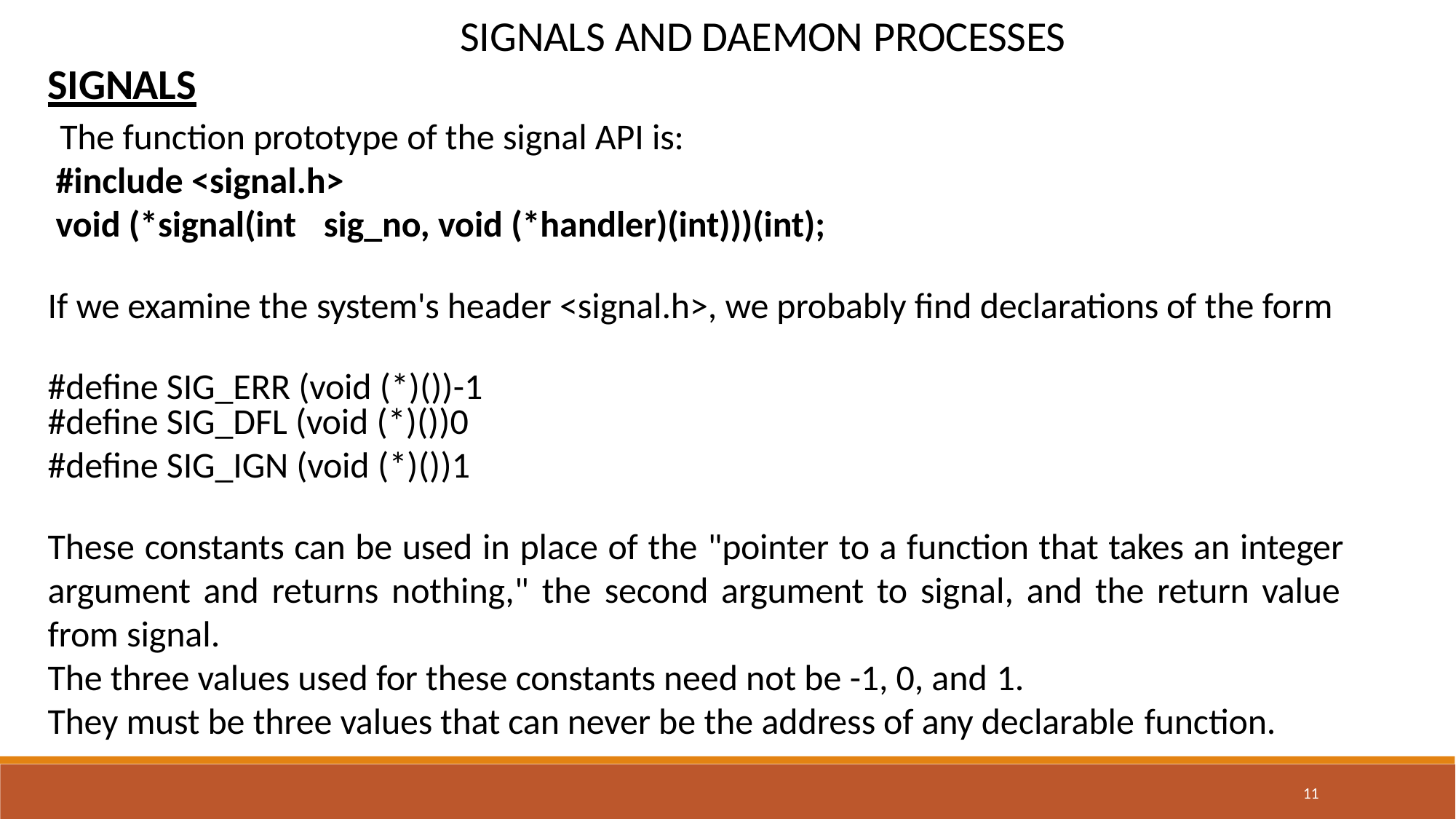

# SIGNALS AND DAEMON PROCESSES
SIGNALS
The function prototype of the signal API is:
#include <signal.h>
void (*signal(int	sig_no, void (*handler)(int)))(int);
If we examine the system's header <signal.h>, we probably find declarations of the form  #define SIG_ERR (void (*)())-1
#define SIG_DFL (void (*)())0
#define SIG_IGN (void (*)())1

These constants can be used in place of the "pointer to a function that takes an integer  argument and returns nothing," the second argument to signal, and the return value  from signal.
The three values used for these constants need not be -1, 0, and 1.
They must be three values that can never be the address of any declarable function.

11